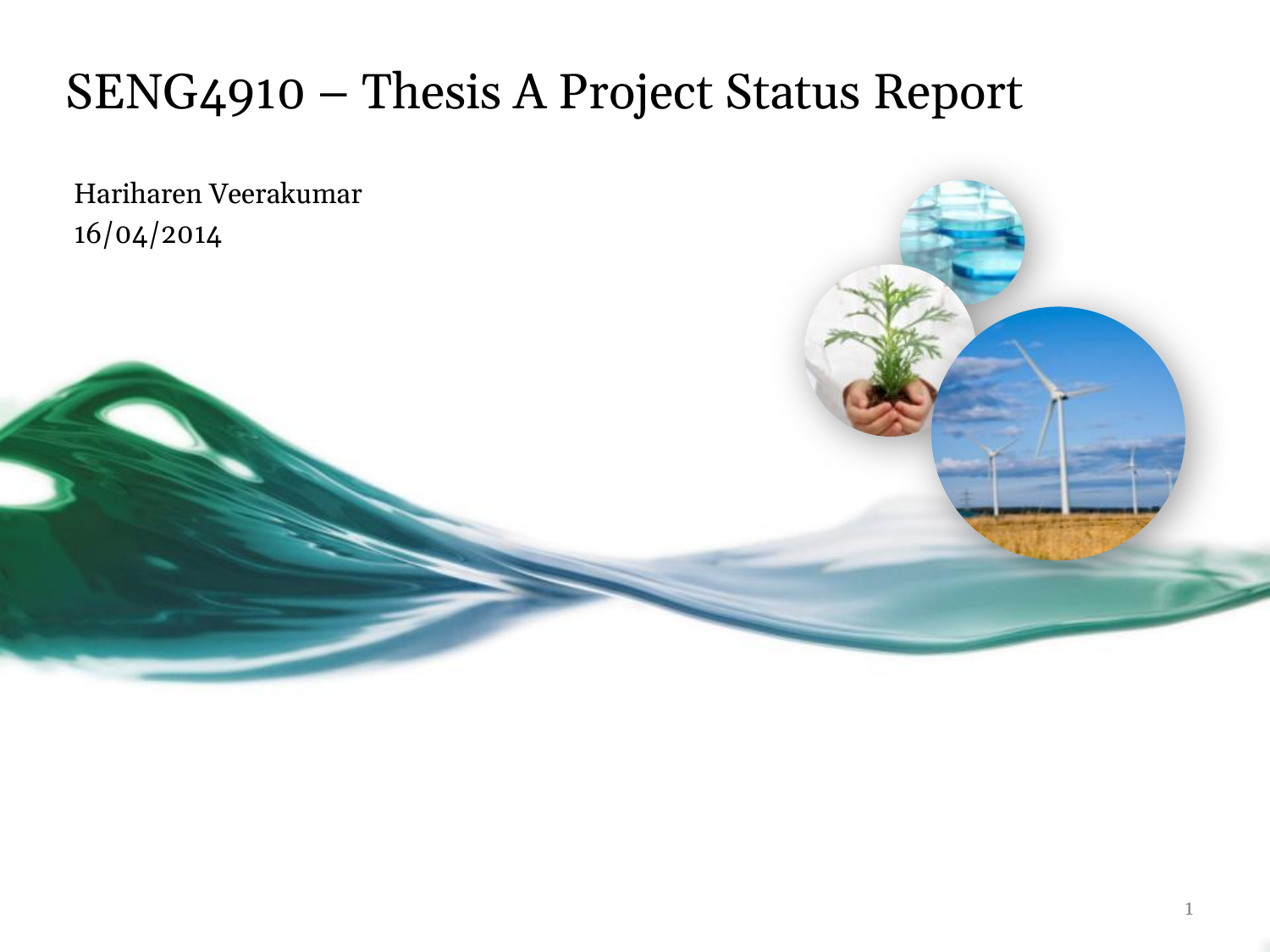

# SENG4910 – Thesis A Project Status Report
Hariharen Veerakumar
16/04/2014
1